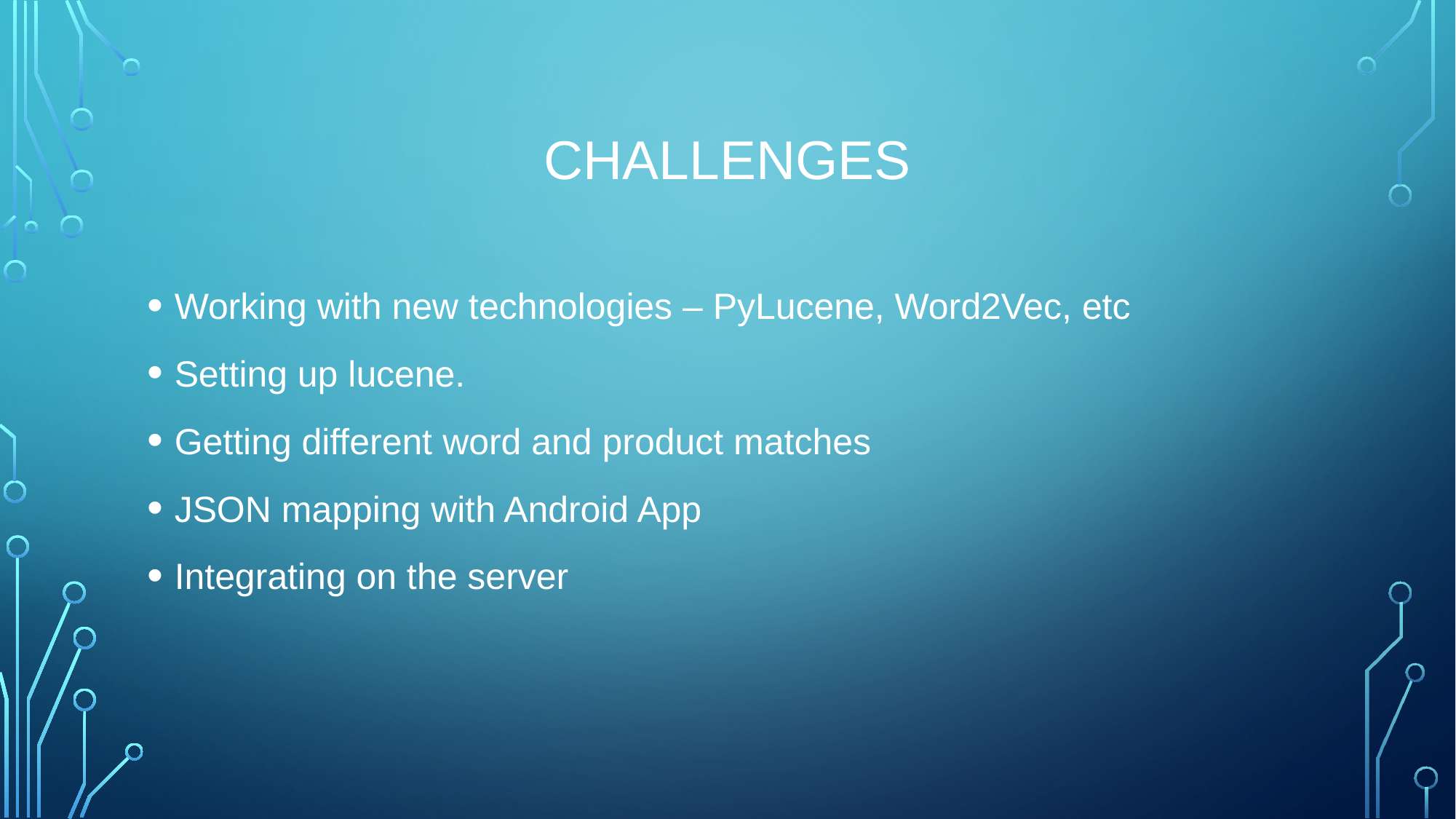

# Challenges
Working with new technologies – PyLucene, Word2Vec, etc
Setting up lucene.
Getting different word and product matches
JSON mapping with Android App
Integrating on the server